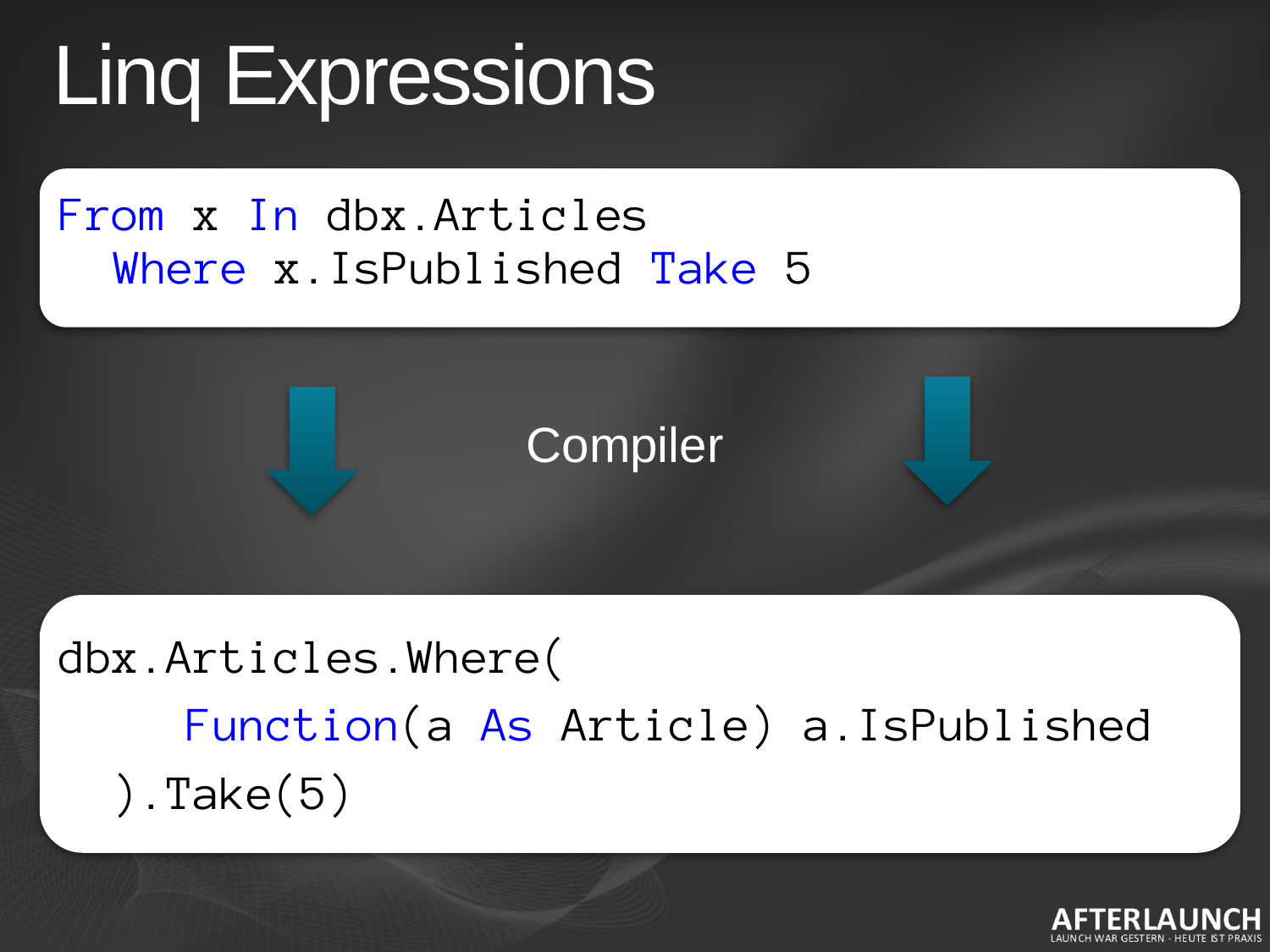

# Linq Expressions

From x In dbx.Articles
Where x.IsPublished Take 5

Compiler

dbx.Articles.Where(
	Function(a As Article) a.IsPublished
  ).Take(5)